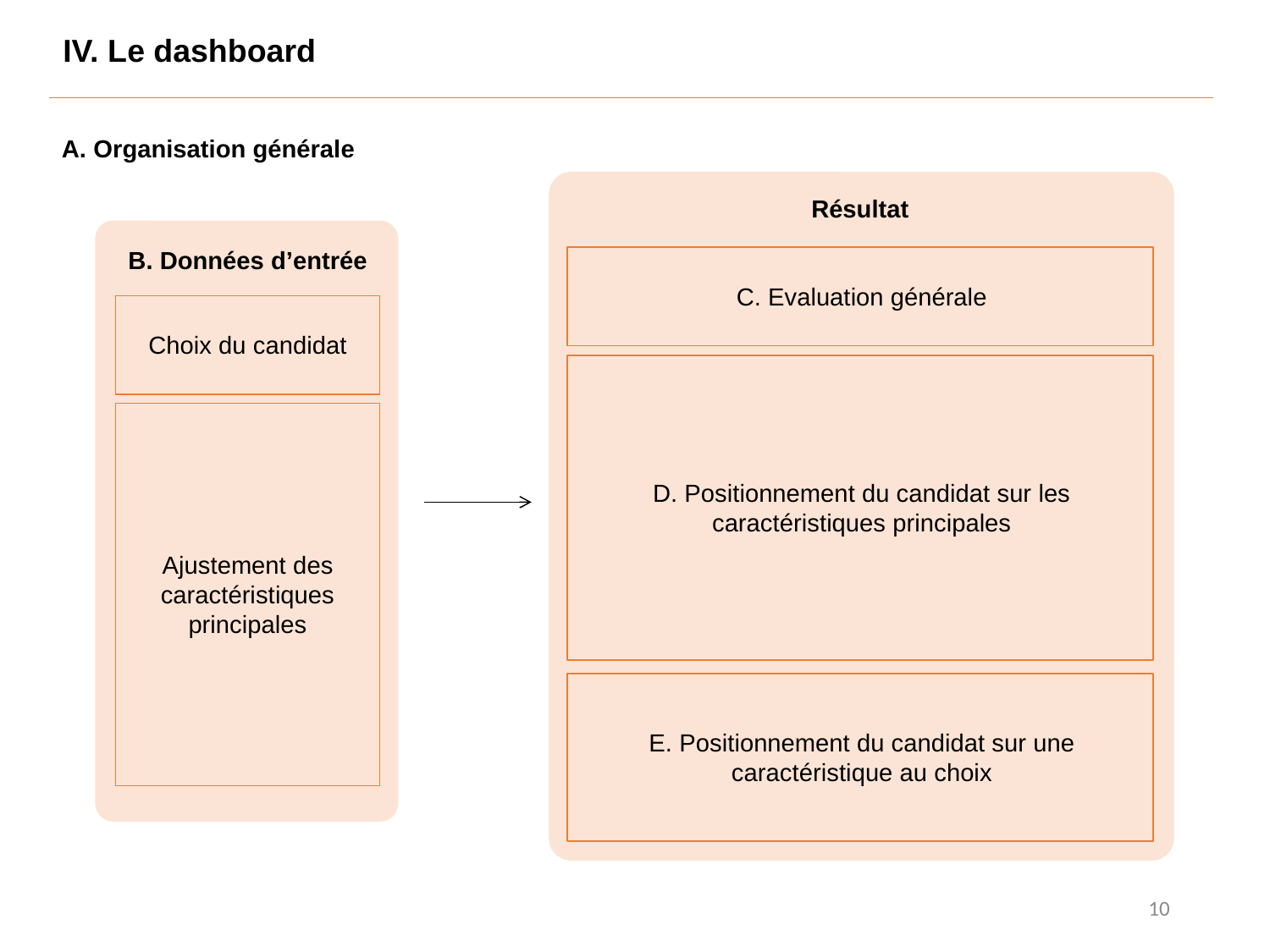

IV. Le dashboard
A. Organisation générale

Résultat

B. Données d’entrée

C. Evaluation générale

Choix du candidat

D. Positionnement du candidat sur les caractéristiques principales
Ajustement des caractéristiques principales

E. Positionnement du candidat sur une caractéristique au choix
10